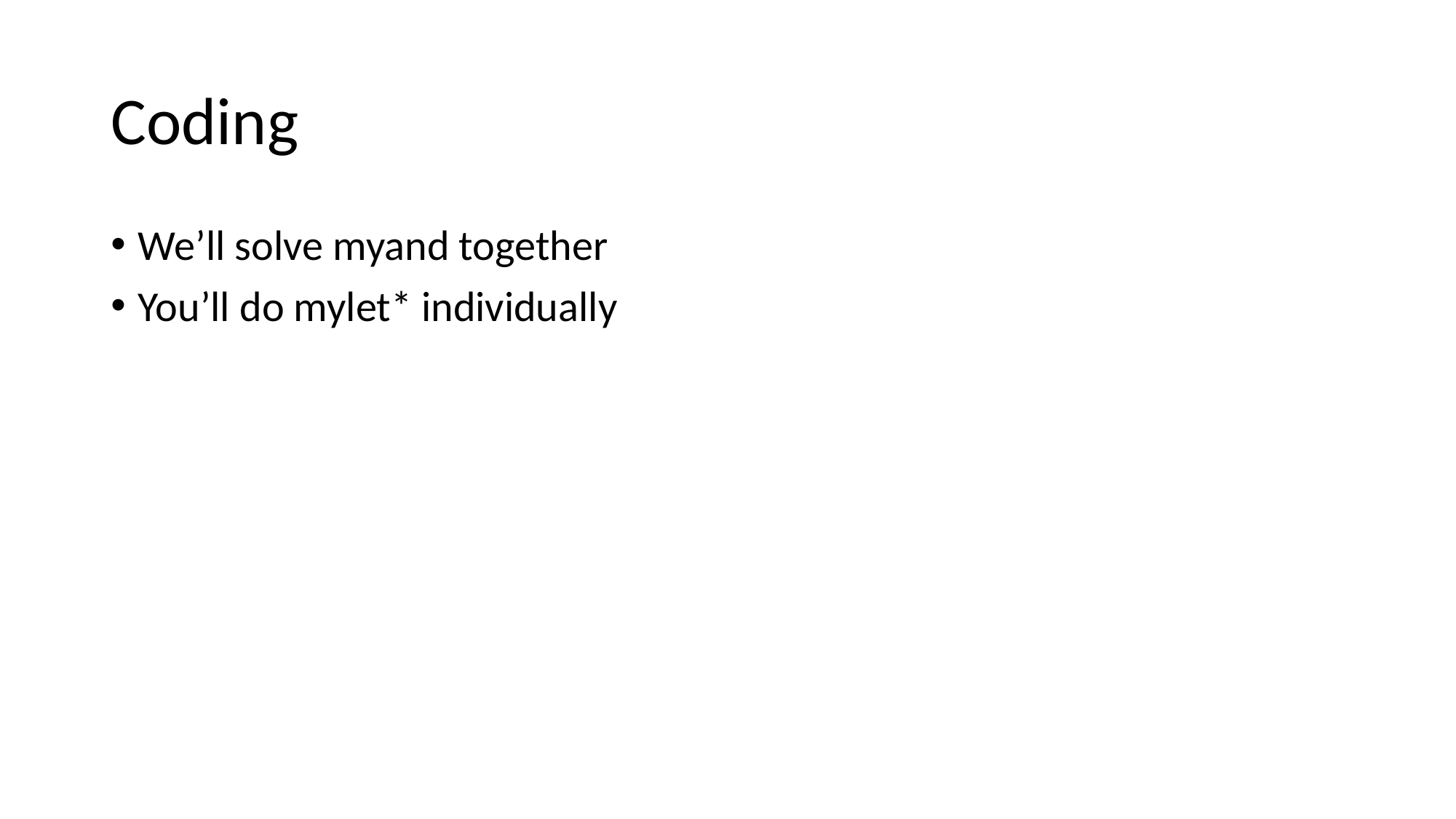

# Coding
We’ll solve myand together
You’ll do mylet* individually